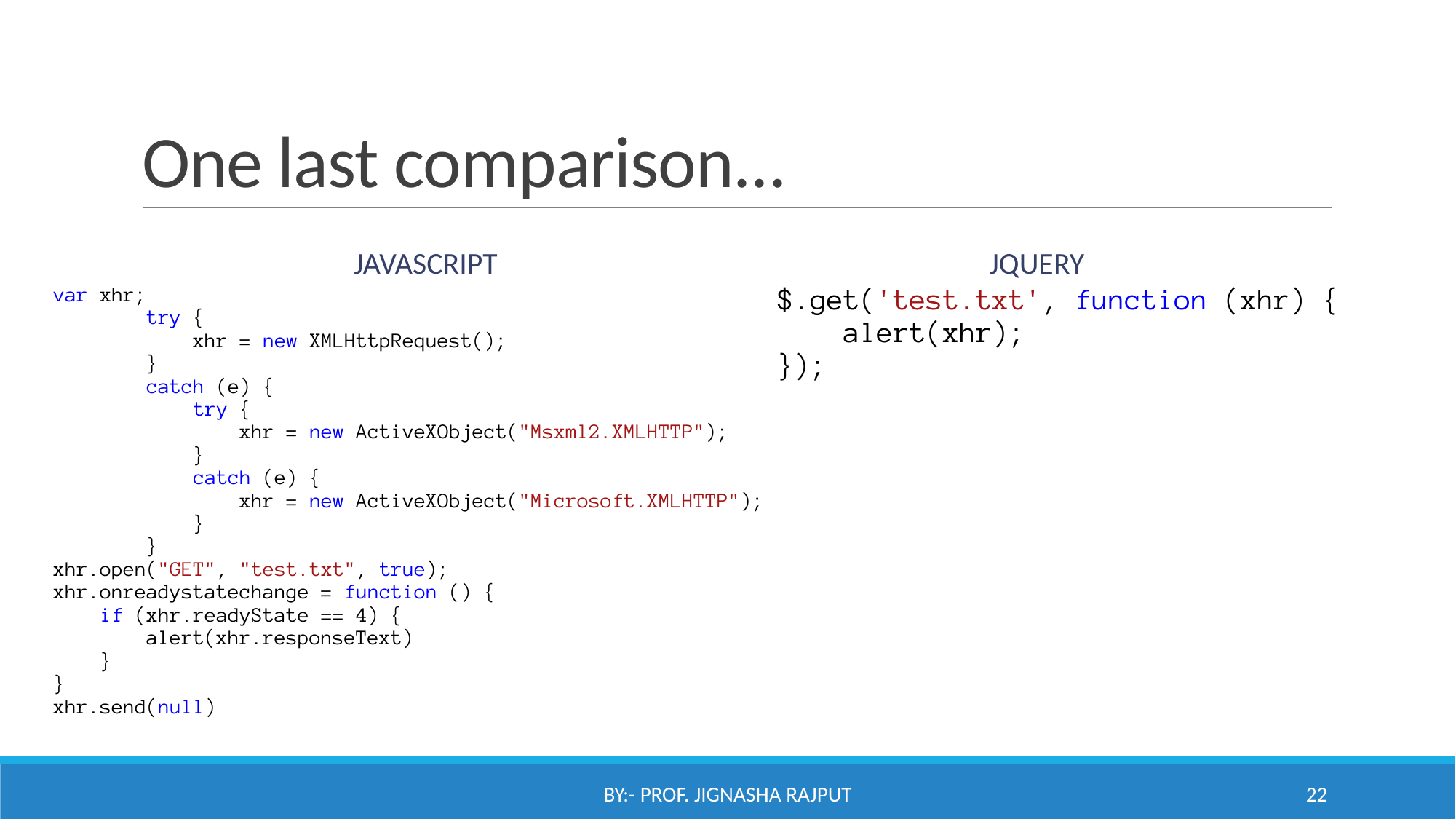

# One last comparison...
JAvascript
jquery
var xhr;
        try {
            xhr = new XMLHttpRequest();
        }
        catch (e) {
            try {
                xhr = new ActiveXObject("Msxml2.XMLHTTP");
            }
            catch (e) {
                xhr = new ActiveXObject("Microsoft.XMLHTTP");
            }
        }
xhr.open("GET", "test.txt", true);
xhr.onreadystatechange = function () {
    if (xhr.readyState == 4) {
        alert(xhr.responseText)
    }
}
xhr.send(null)

$.get('test.txt', function (xhr) {
    alert(xhr);
});

By:- Prof. Jignasha Rajput
22